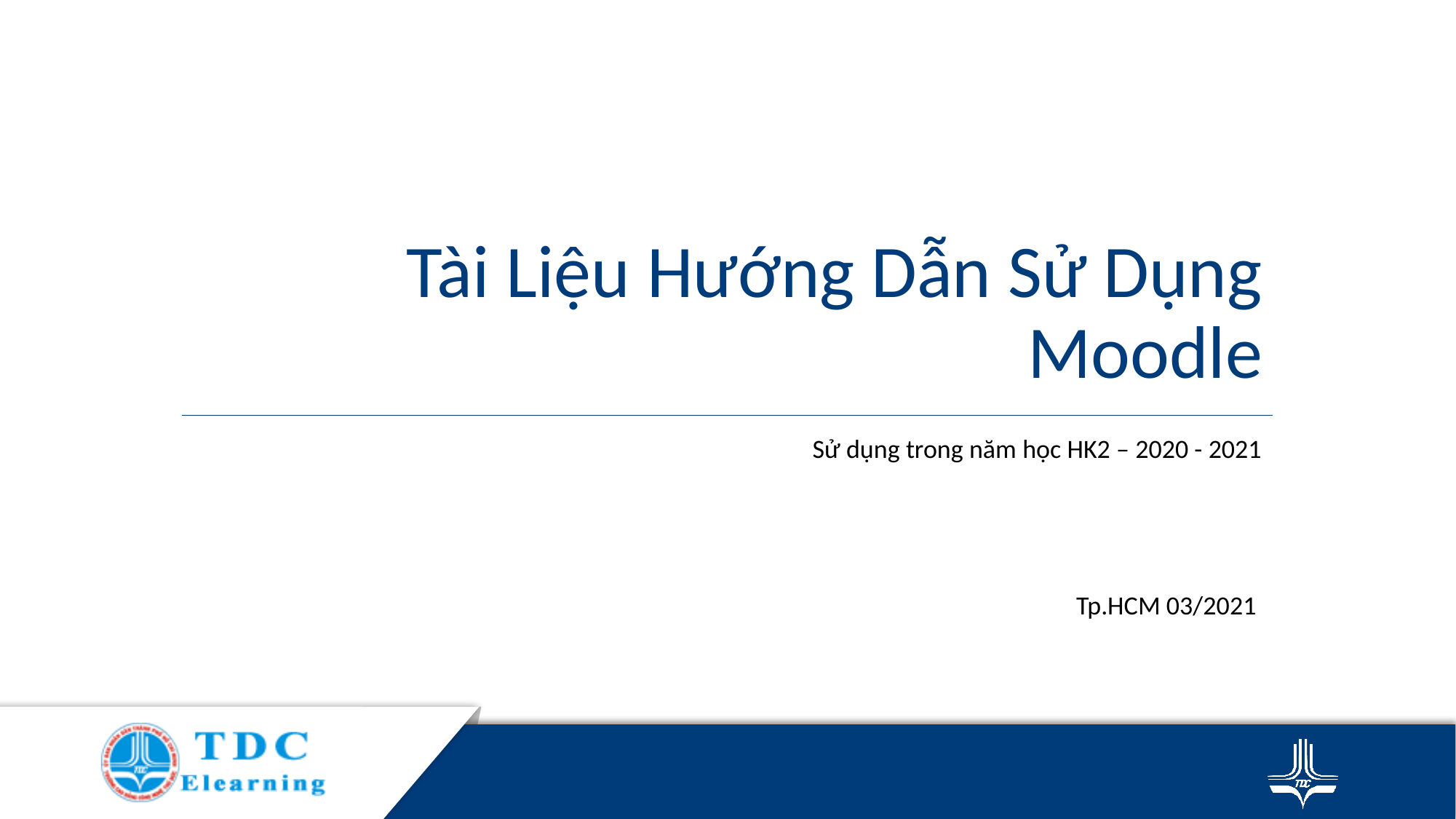

# Tài Liệu Hướng Dẫn Sử Dụng Moodle
Sử dụng trong năm học HK2 – 2020 - 2021

Tp.HCM 03/2021